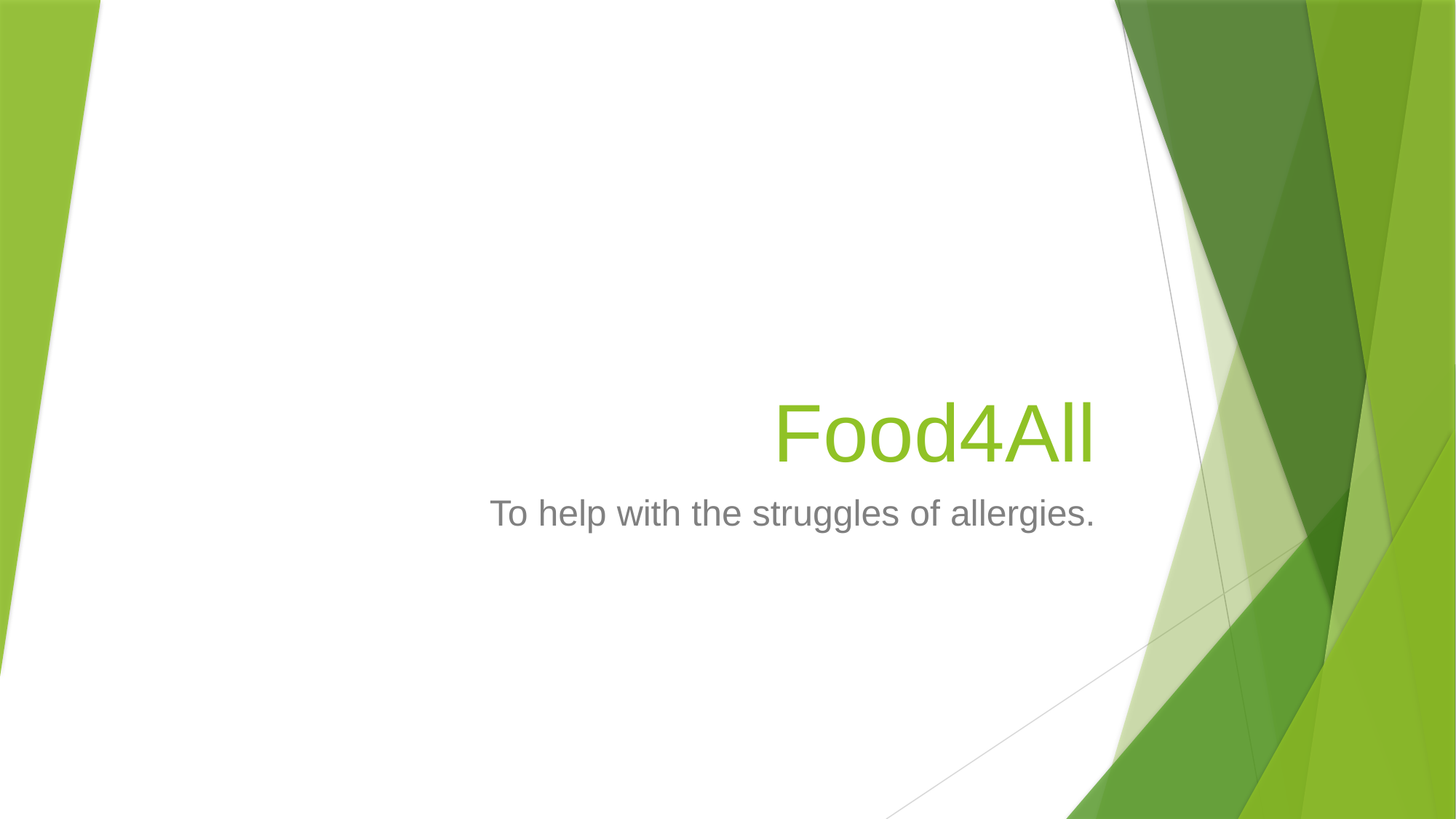

# Food4All
To help with the struggles of allergies.